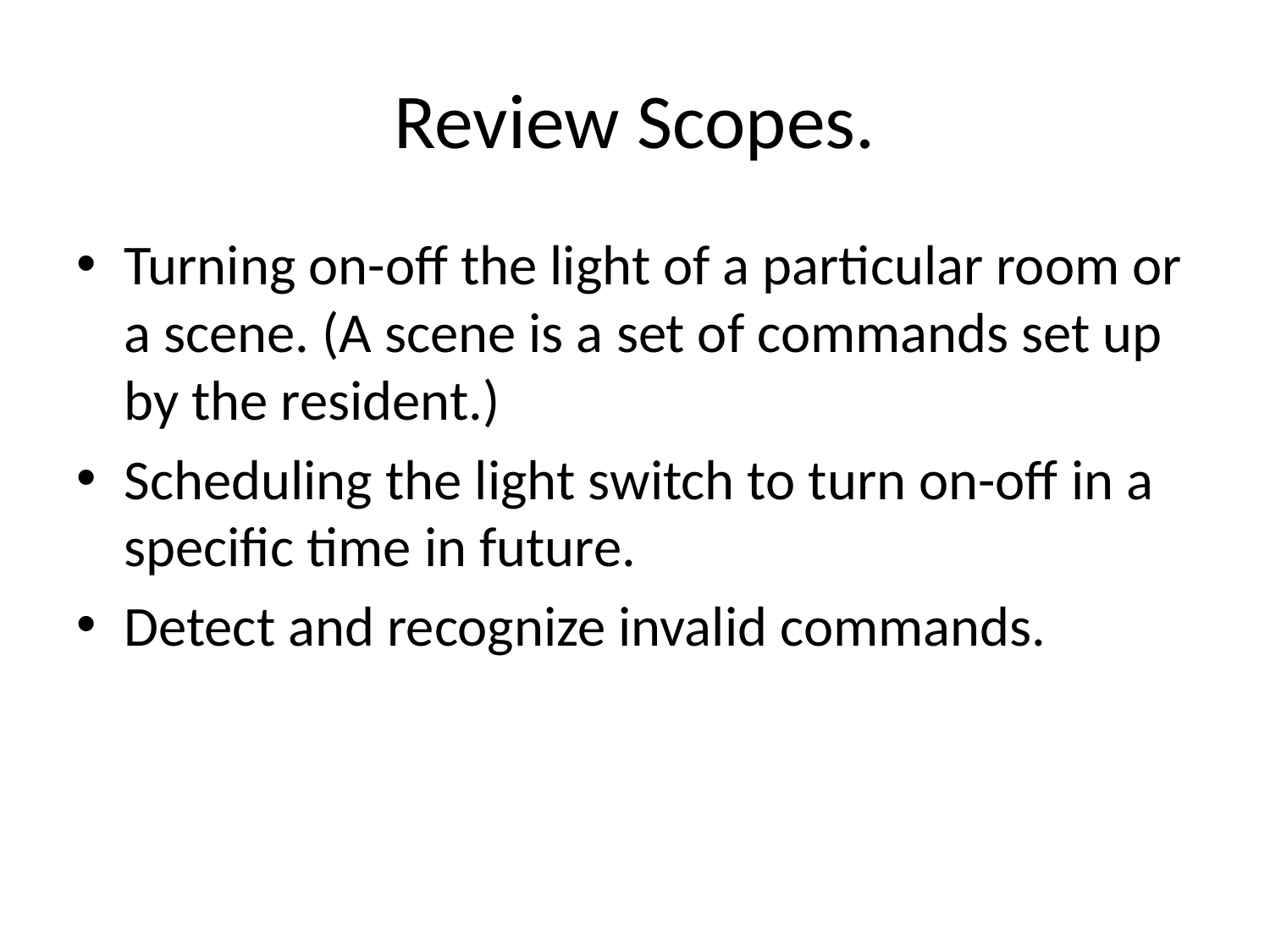

# Review Scopes.
Turning on-off the light of a particular room or a scene. (A scene is a set of commands set up by the resident.)
Scheduling the light switch to turn on-off in a specific time in future.
Detect and recognize invalid commands.